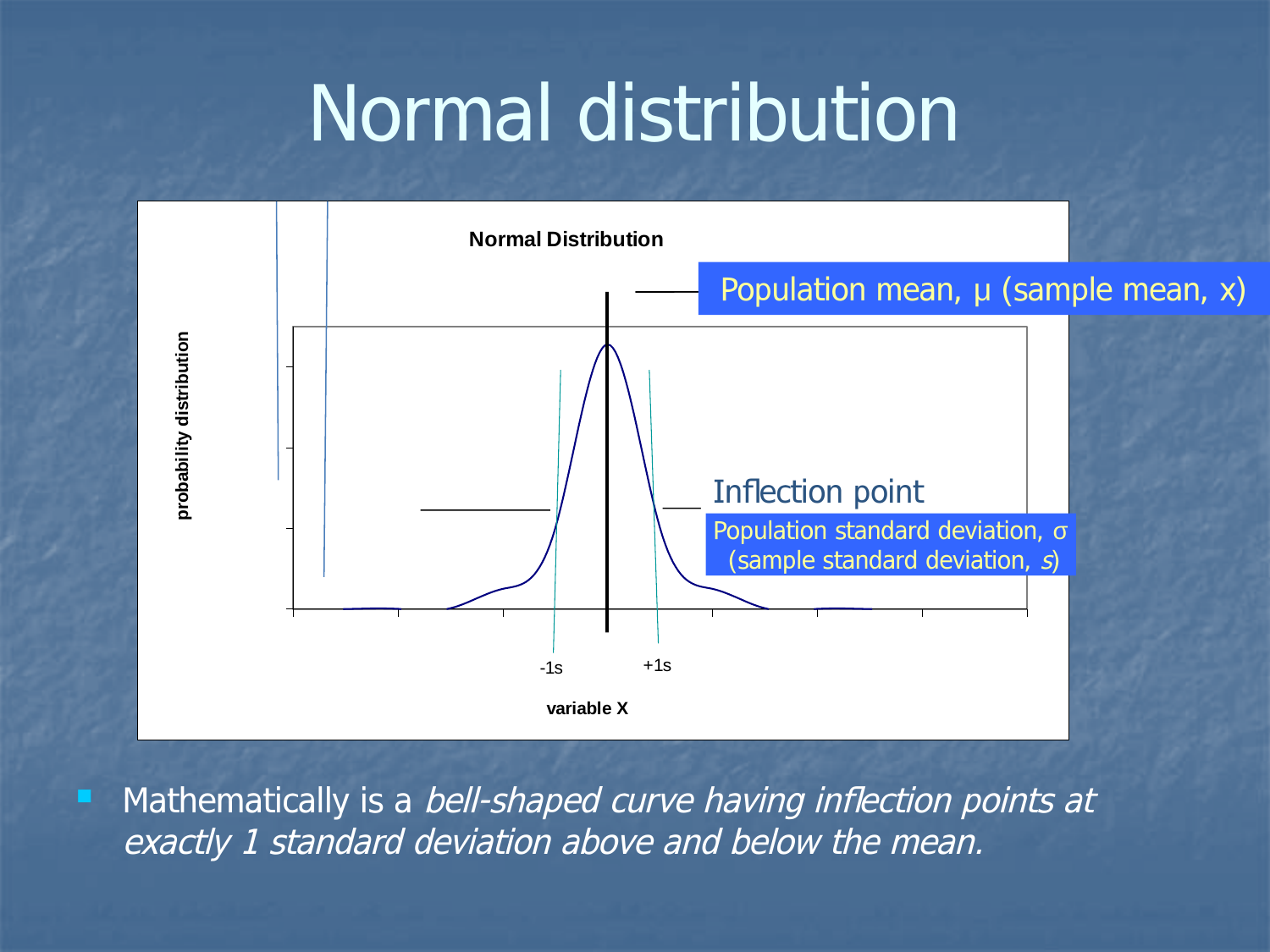

# Normal distribution

### Chart: Normal Distribution

| Category |  |
|---|---|
Population mean, μ (sample mean, x)
Inflection point
Population standard deviation, σ
 (sample standard deviation, s)
Mathematically is a bell-shaped curve having inflection points at exactly 1 standard deviation above and below the mean.